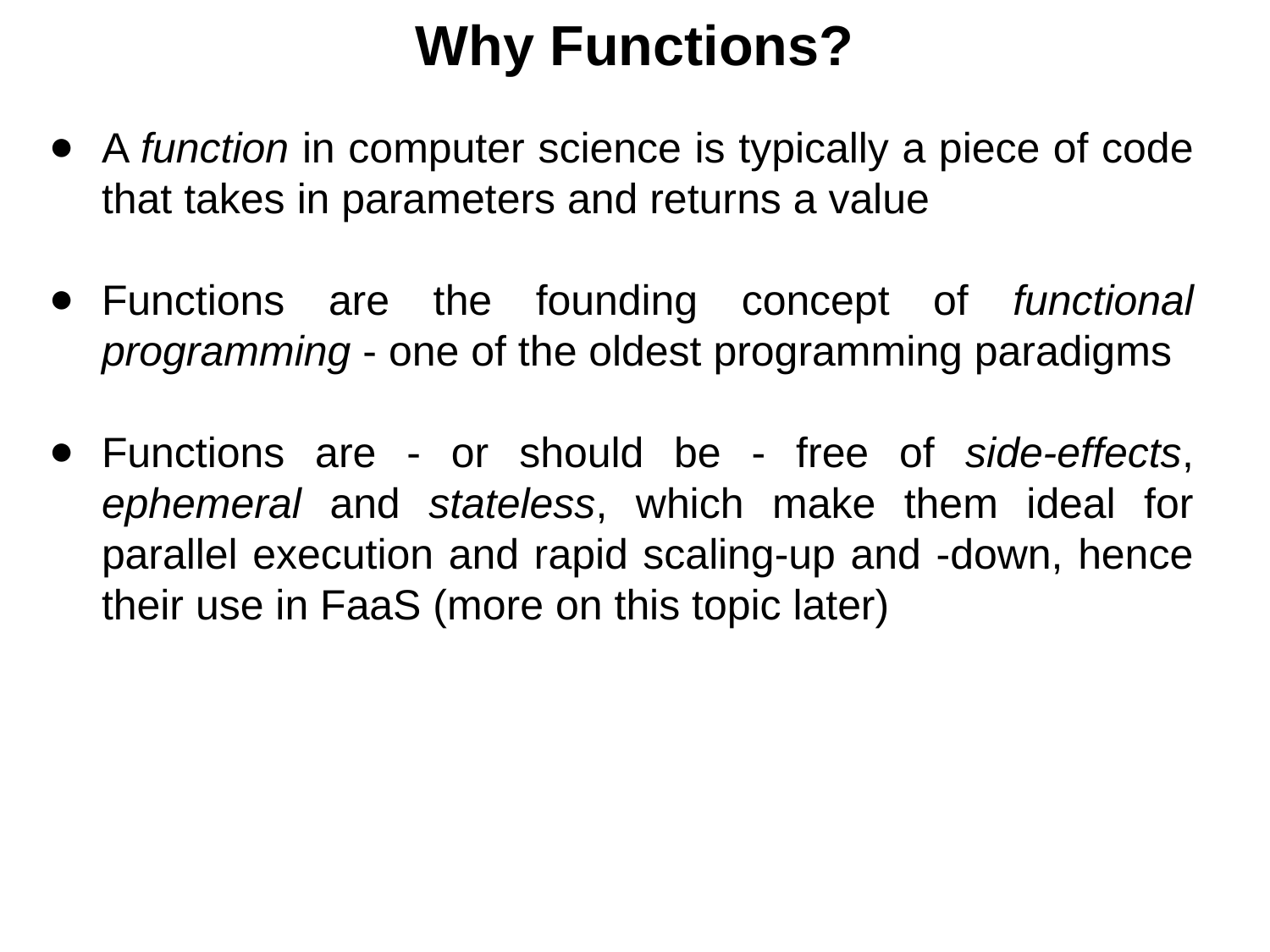

Why Functions?

A function in computer science is typically a piece of code that takes in parameters and returns a value

Functions are the founding concept of functional programming - one of the oldest programming paradigms

Functions are - or should be - free of side-effects, ephemeral and stateless, which make them ideal for parallel execution and rapid scaling-up and -down, hence their use in FaaS (more on this topic later)